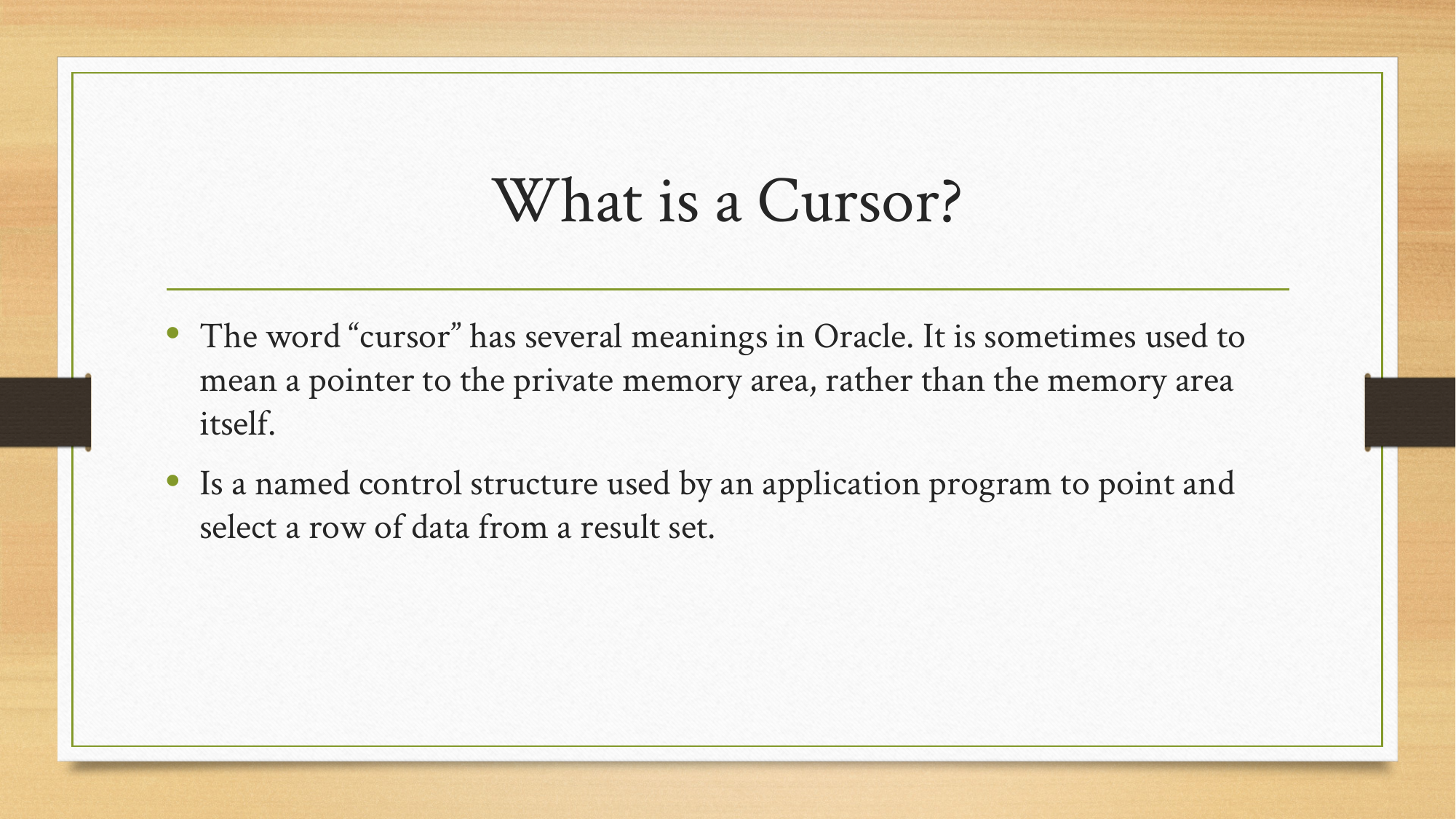

# What is a Cursor?
The word “cursor” has several meanings in Oracle. It is sometimes used to mean a pointer to the private memory area, rather than the memory area itself.
Is a named control structure used by an application program to point and select a row of data from a result set.